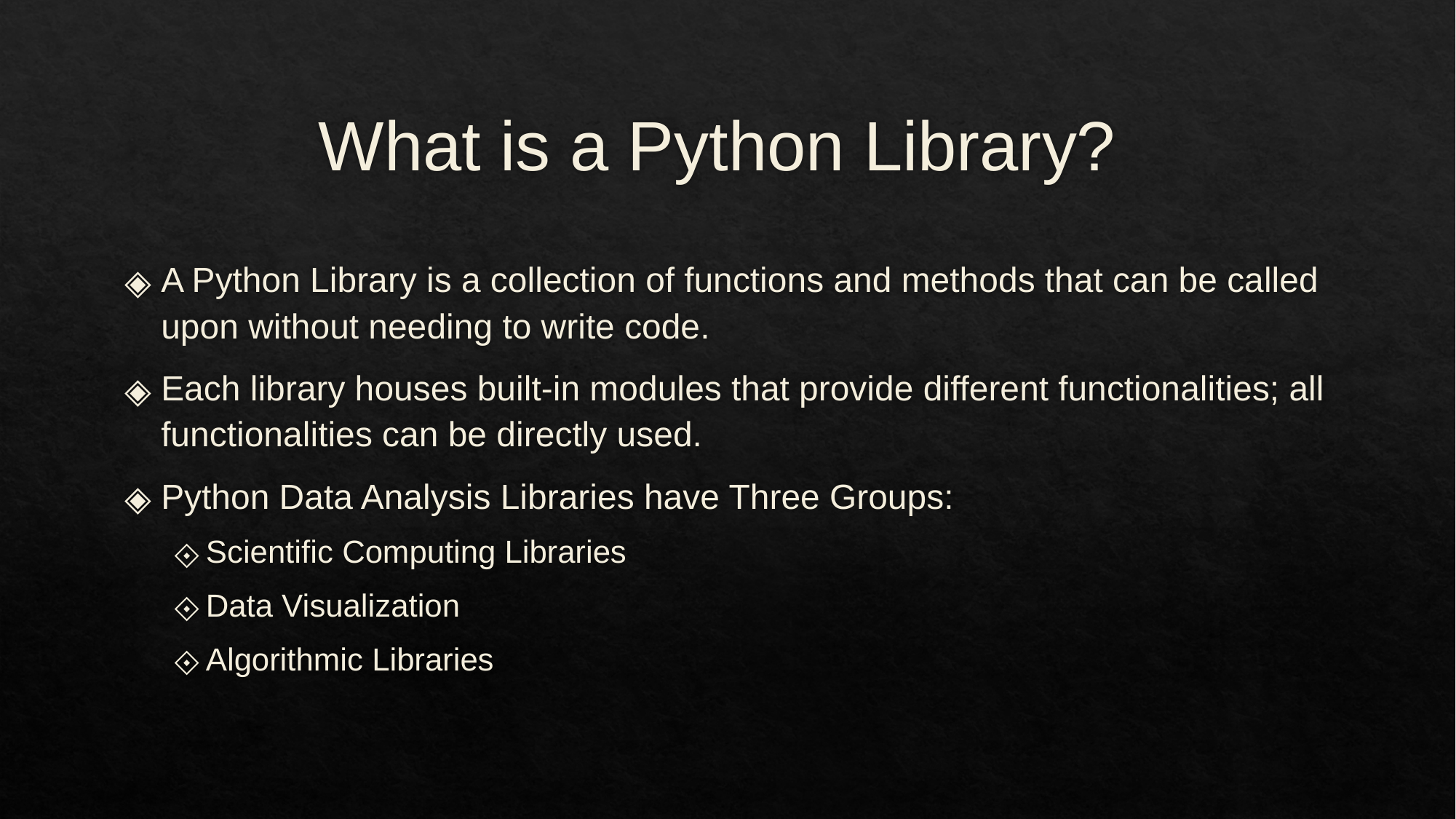

# What is a Python Library?
A Python Library is a collection of functions and methods that can be called upon without needing to write code.
Each library houses built-in modules that provide different functionalities; all functionalities can be directly used.
Python Data Analysis Libraries have Three Groups:
Scientific Computing Libraries
Data Visualization
Algorithmic Libraries